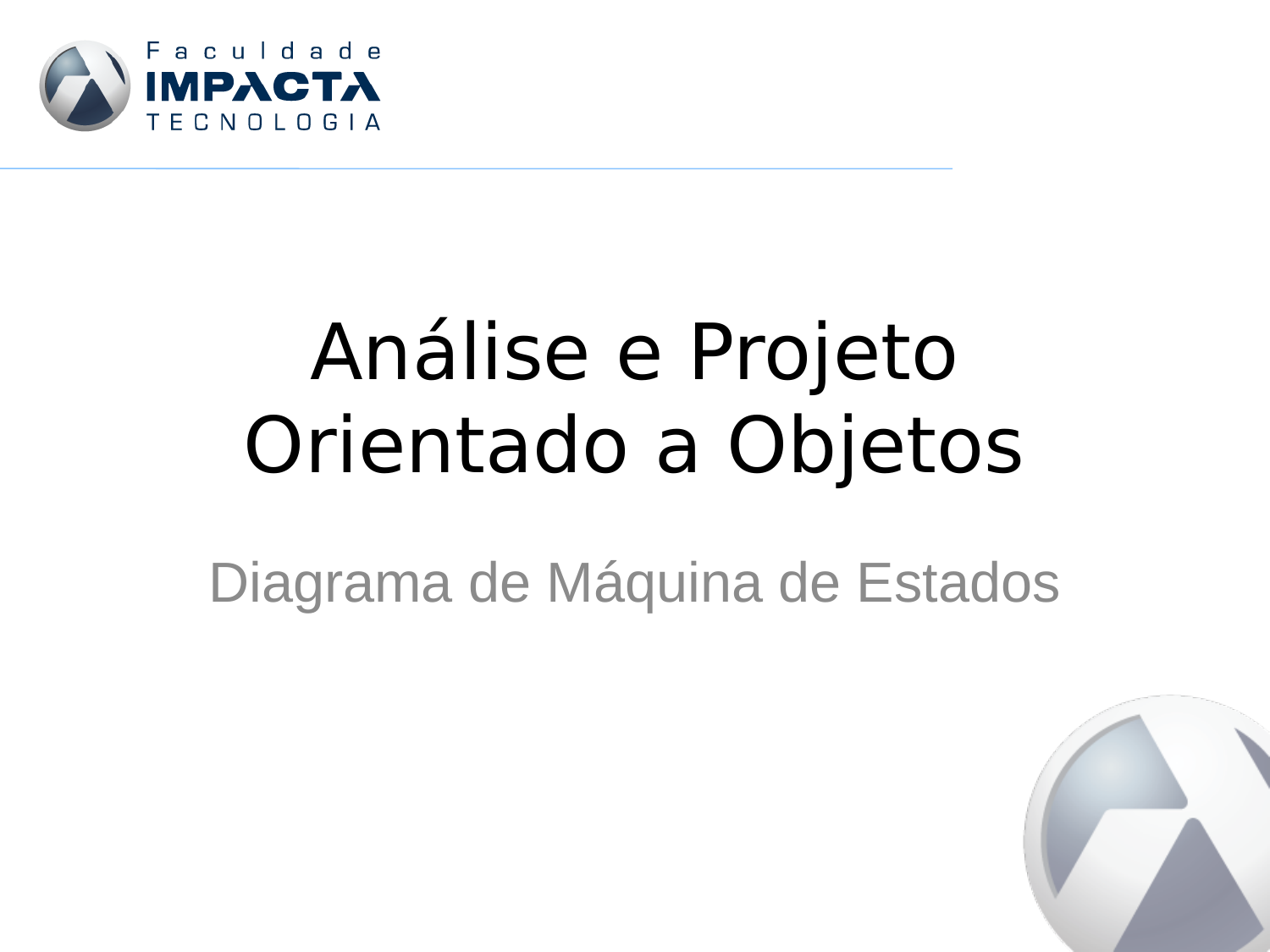

# Análise e Projeto Orientado a Objetos
Diagrama de Máquina de Estados